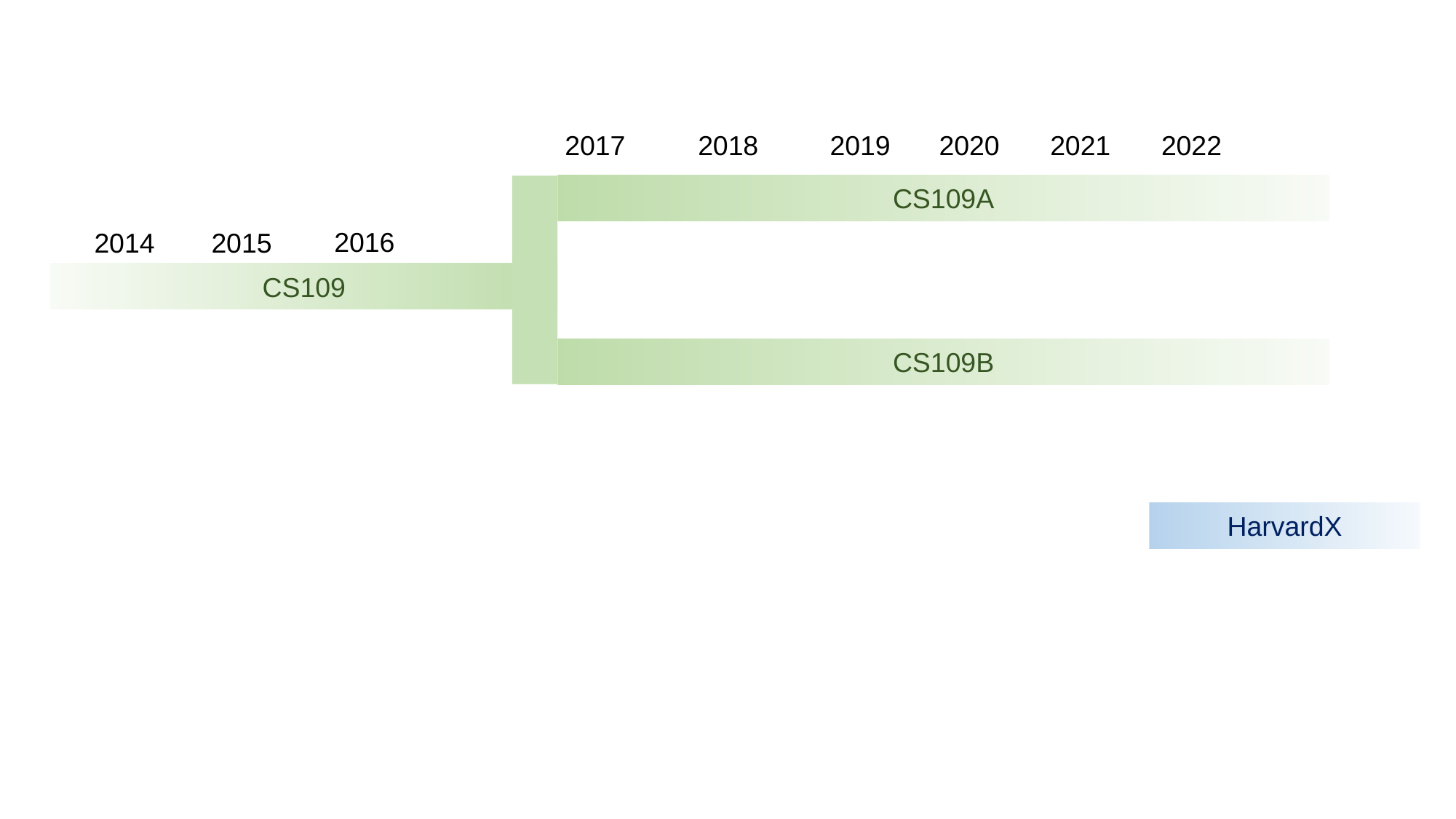

2017
2018
2019
2020
2021
2022
CS109A
2016
2015
2014

CS109
CS109B
HarvardX